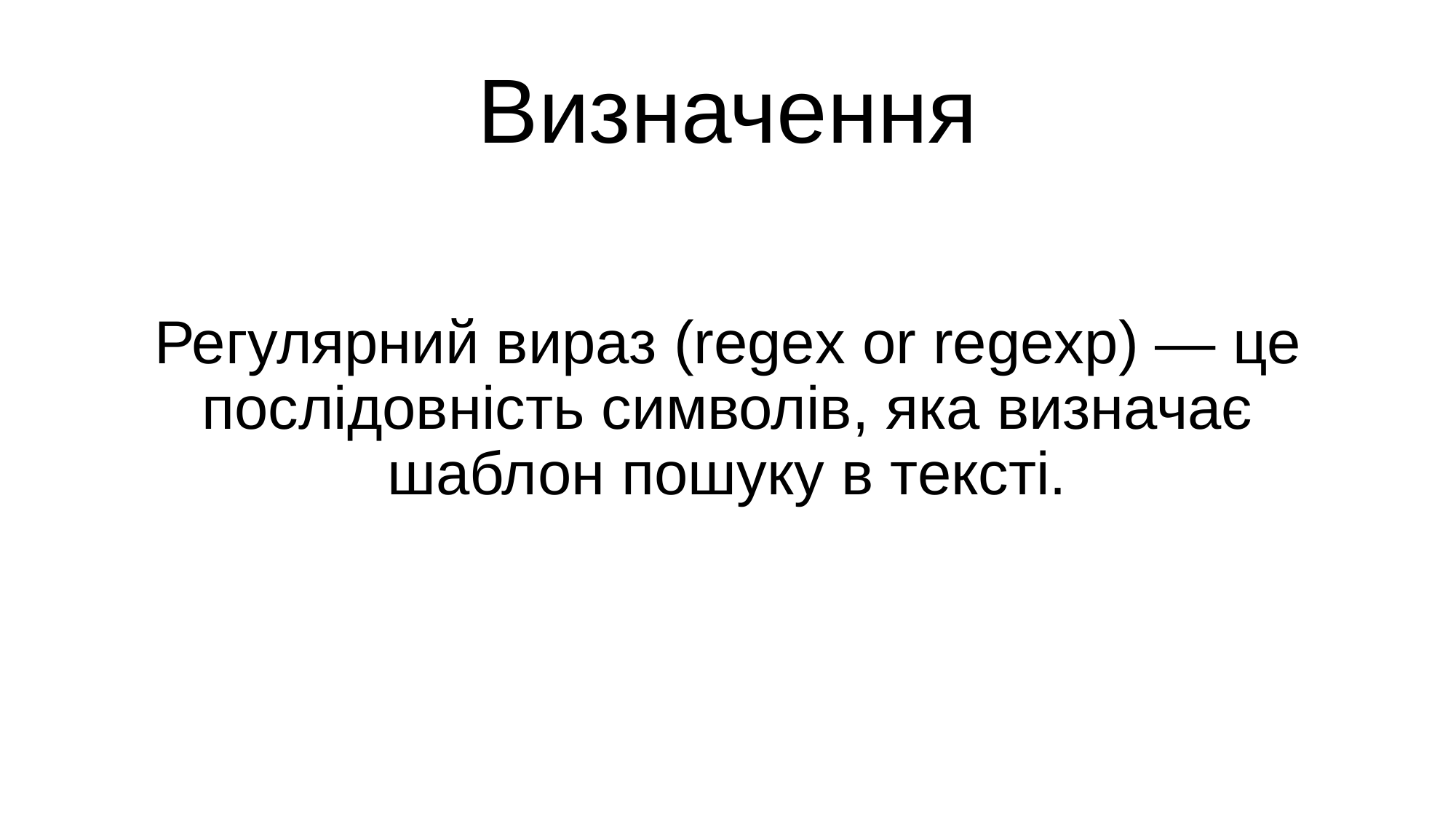

# Визначення
Регулярний вираз (regex or regexp) — це послідовність символів, яка визначає шаблон пошуку в тексті.